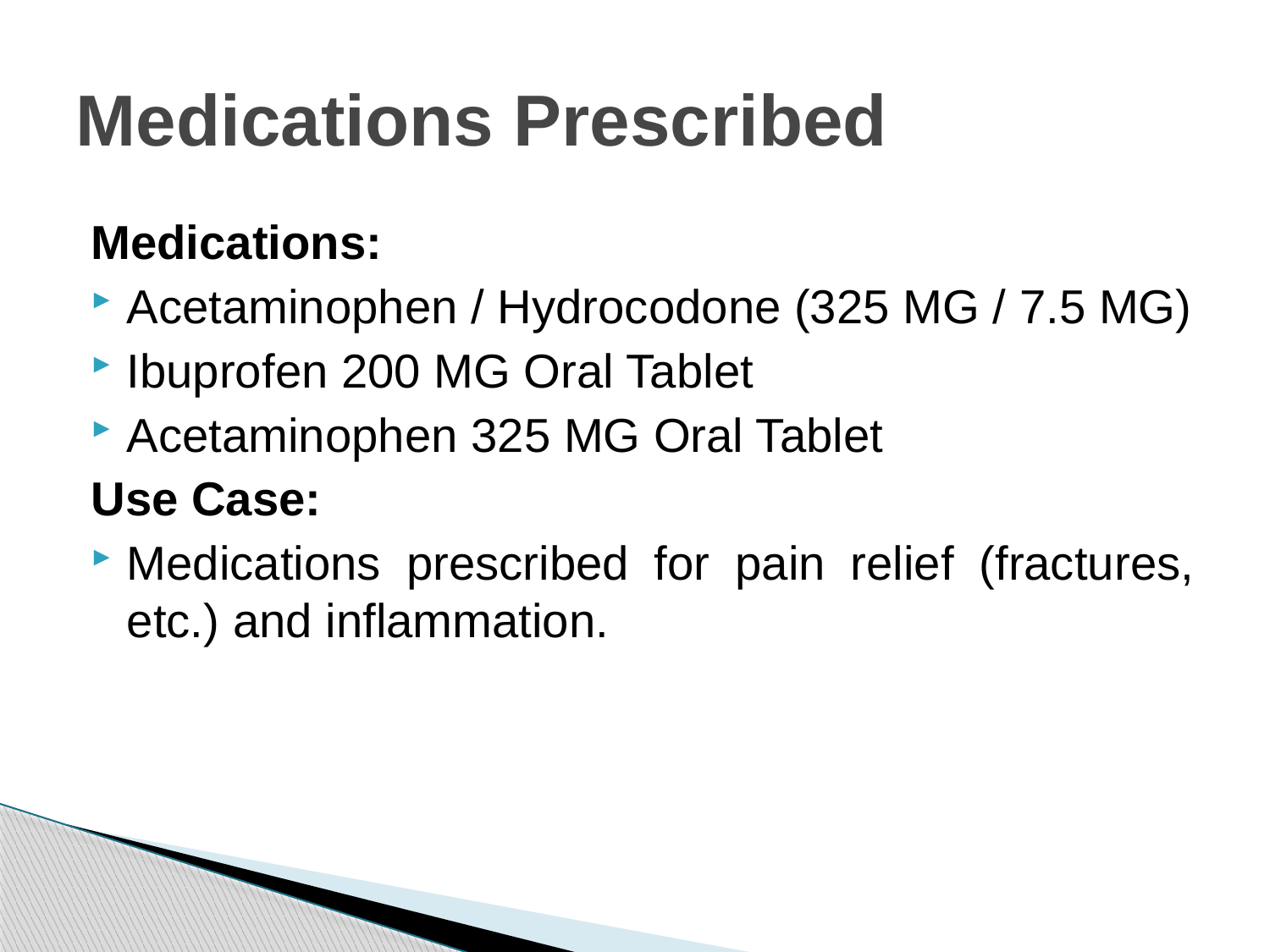

# Medications Prescribed
Medications:
Acetaminophen / Hydrocodone (325 MG / 7.5 MG)
Ibuprofen 200 MG Oral Tablet
Acetaminophen 325 MG Oral Tablet
Use Case:
Medications prescribed for pain relief (fractures, etc.) and inflammation.